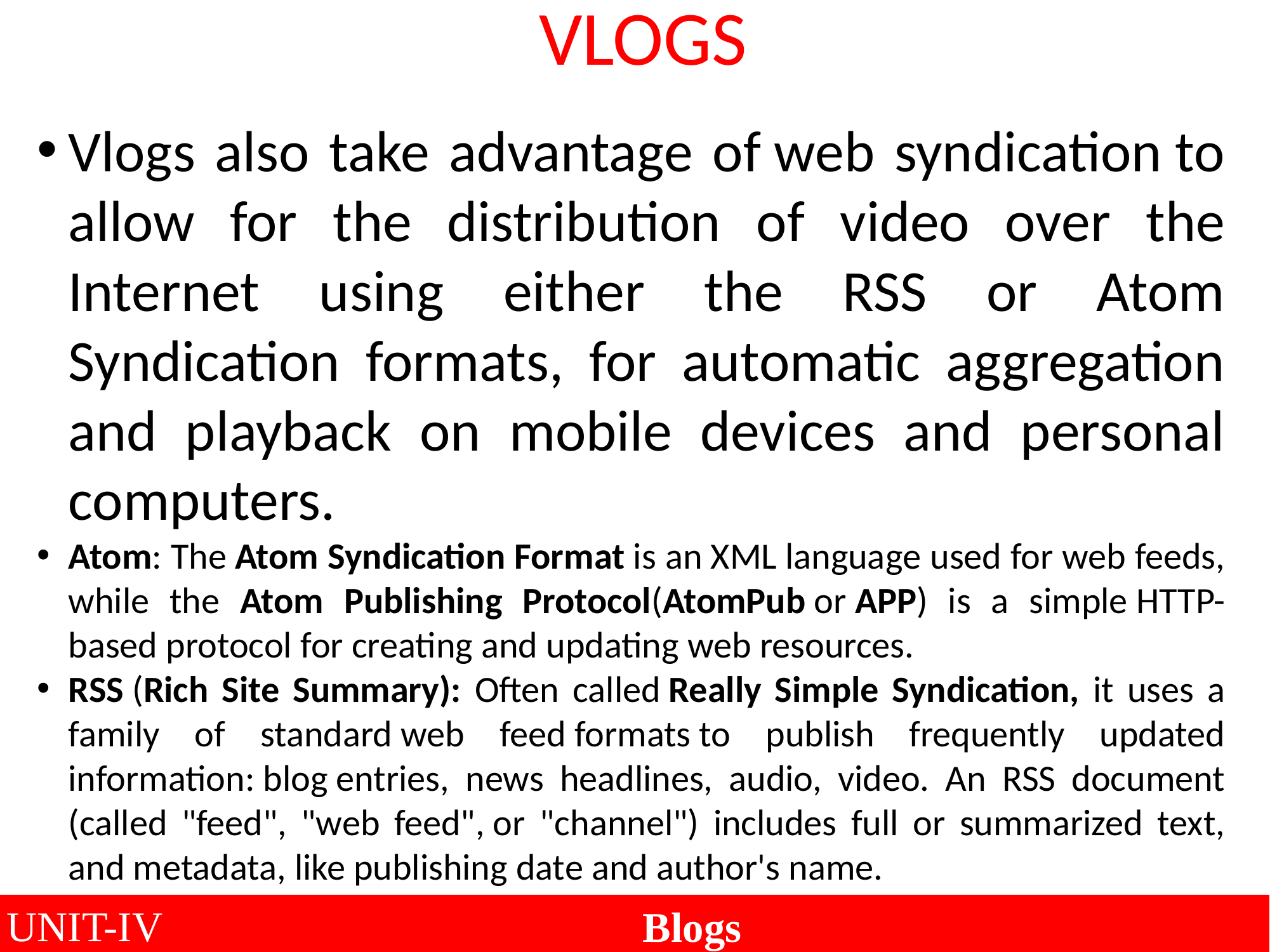

VLOGS
Vlogs also take advantage of web syndication to allow for the distribution of video over the Internet using either the RSS or Atom Syndication formats, for automatic aggregation and playback on mobile devices and personal computers.
Atom: The Atom Syndication Format is an XML language used for web feeds, while the Atom Publishing Protocol(AtomPub or APP) is a simple HTTP-based protocol for creating and updating web resources.
RSS (Rich Site Summary): Often called Really Simple Syndication, it uses a family of standard web feed formats to publish frequently updated information: blog entries, news headlines, audio, video. An RSS document (called "feed", "web feed", or "channel") includes full or summarized text, and metadata, like publishing date and author's name.